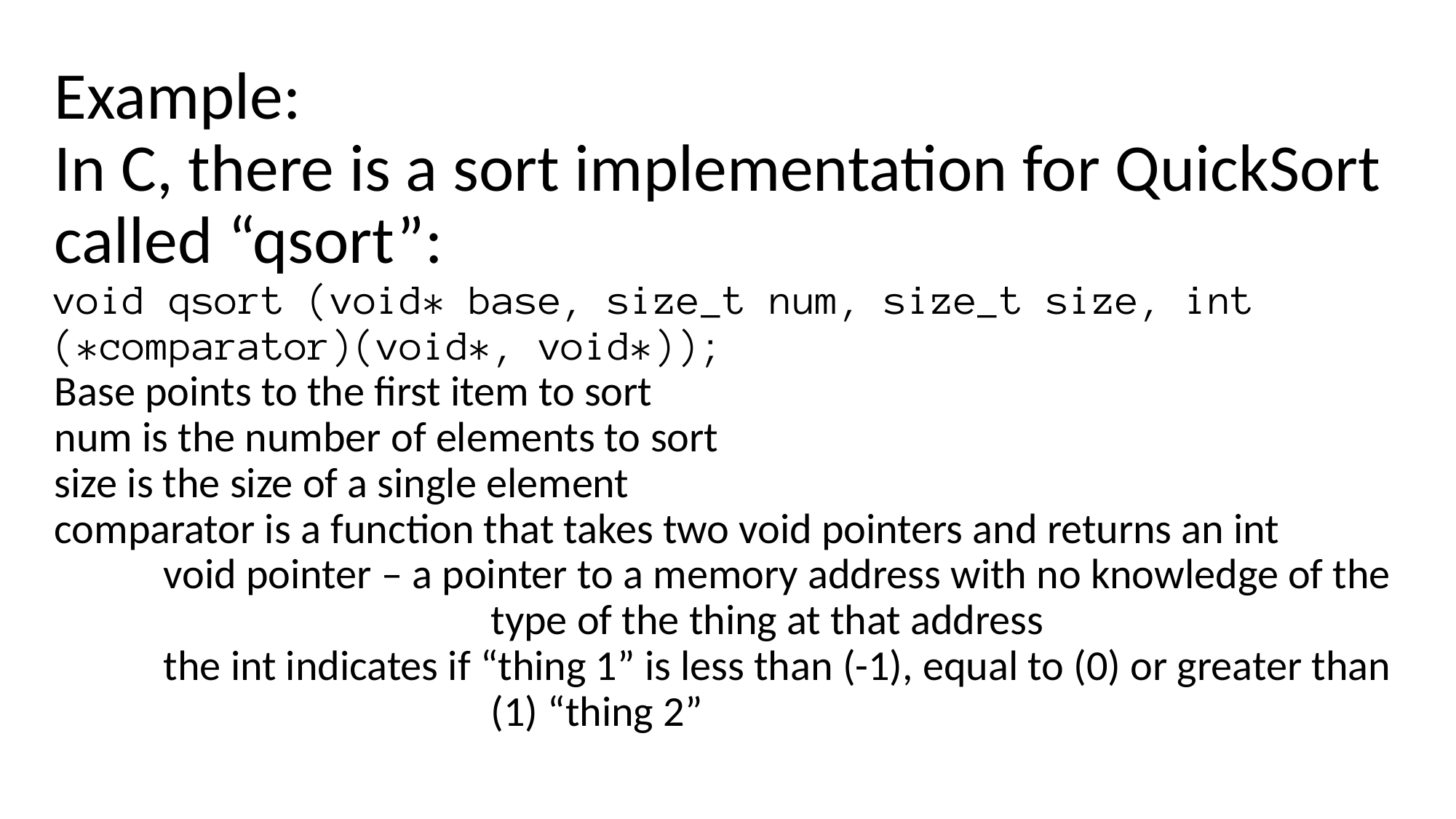

# Example: In C, there is a sort implementation for QuickSort called “qsort”: void qsort (void* base, size_t num, size_t size, int (*comparator)(void*, void*)); Base points to the first item to sort num is the number of elements to sort size is the size of a single element comparator is a function that takes two void pointers and returns an int void pointer – a pointer to a memory address with no knowledge of the 				type of the thing at that address the int indicates if “thing 1” is less than (-1), equal to (0) or greater than 				(1) “thing 2”